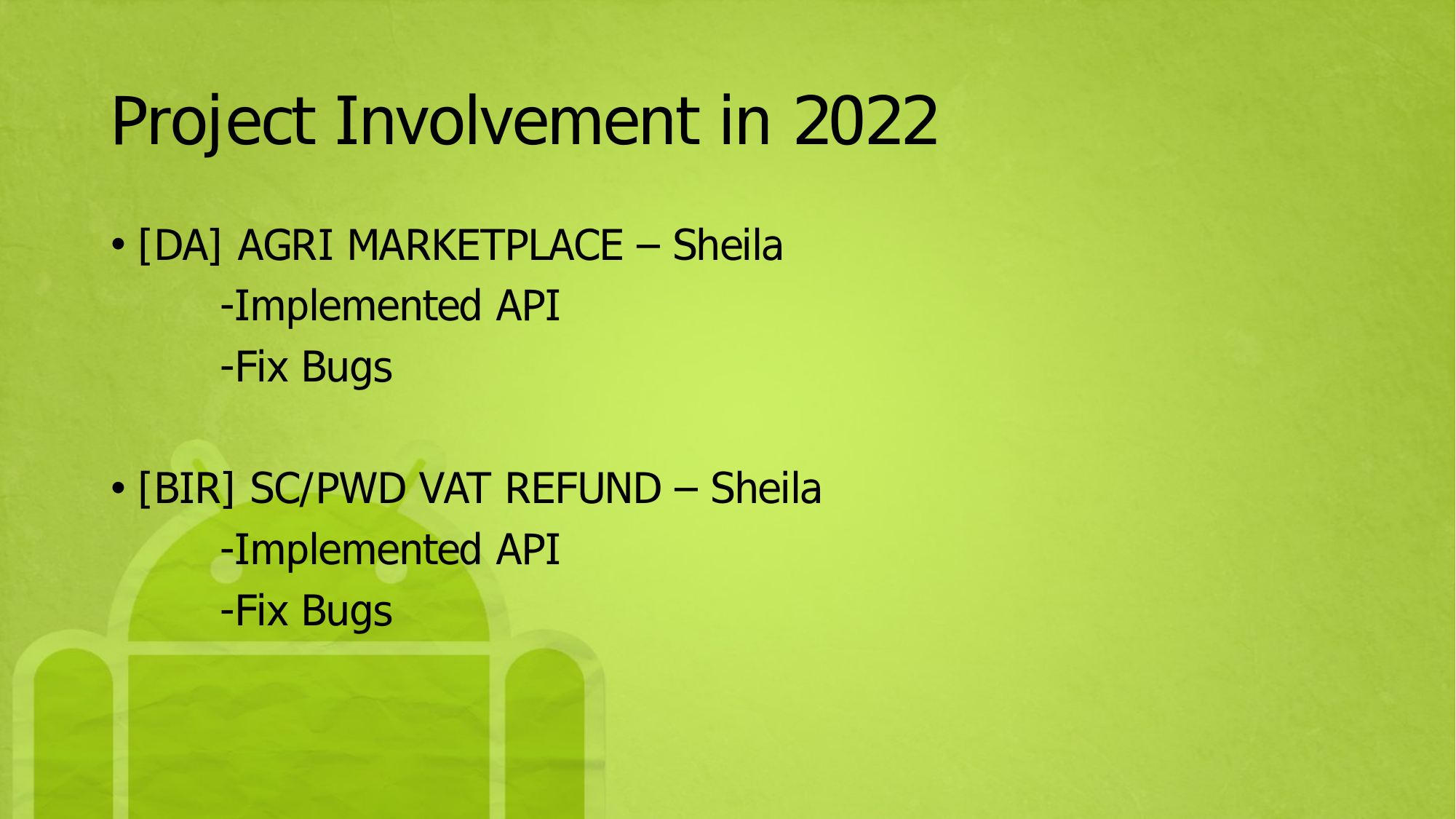

# Project Involvement in 2022
[DA] AGRI MARKETPLACE – Sheila
	-Implemented API
	-Fix Bugs

[BIR] SC/PWD VAT REFUND – Sheila
	-Implemented API
	-Fix Bugs